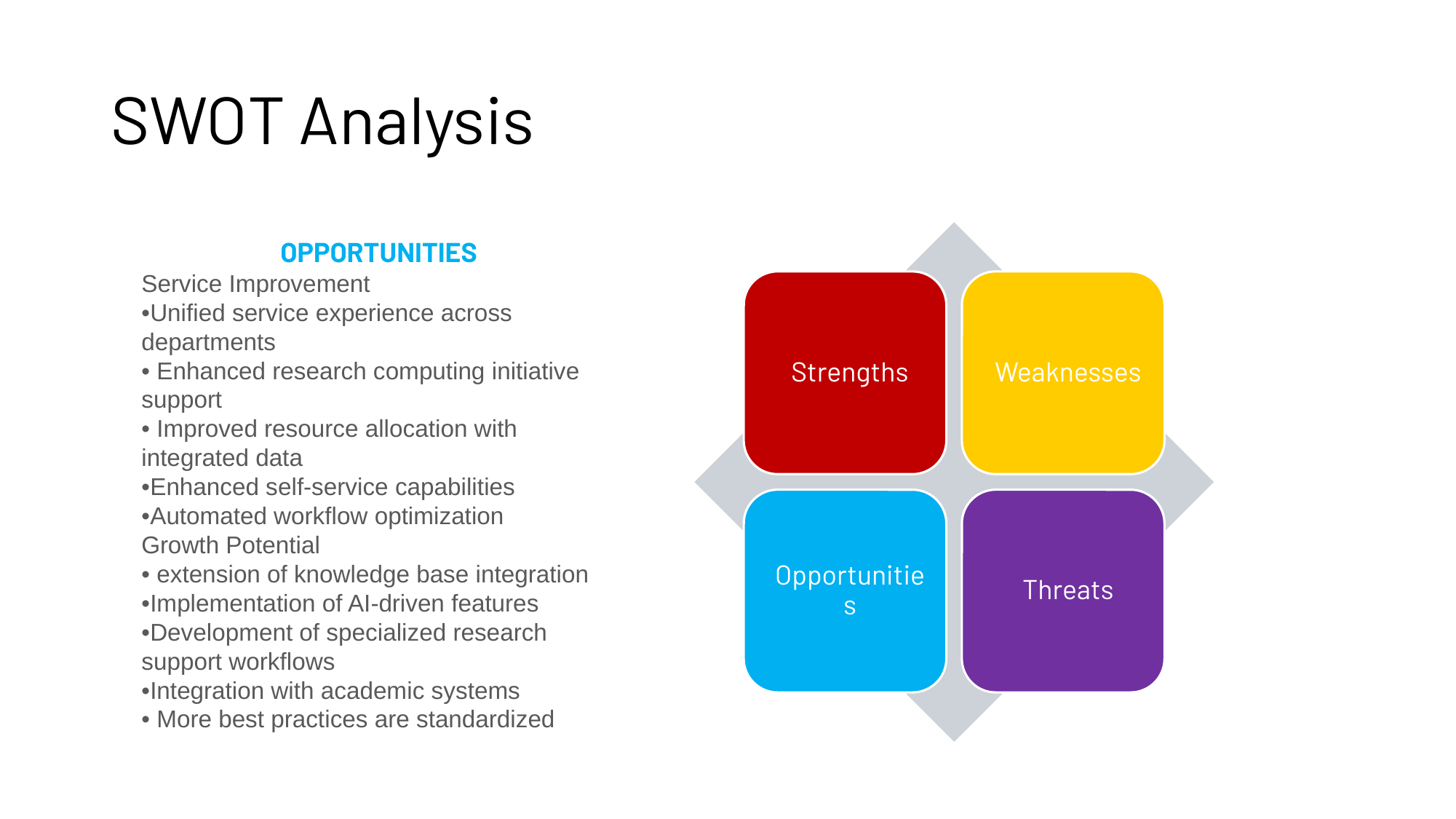

# SWOT Analysis
Strengths
Weaknesses
Opportunities
Threats
OPPORTUNITIES
Service Improvement
•Unified service experience across departments
• Enhanced research computing initiative support
• Improved resource allocation with integrated data
•Enhanced self-service capabilities
•Automated workflow optimization
Growth Potential
• extension of knowledge base integration
•Implementation of AI-driven features
•Development of specialized research support workflows
•Integration with academic systems
• More best practices are standardized